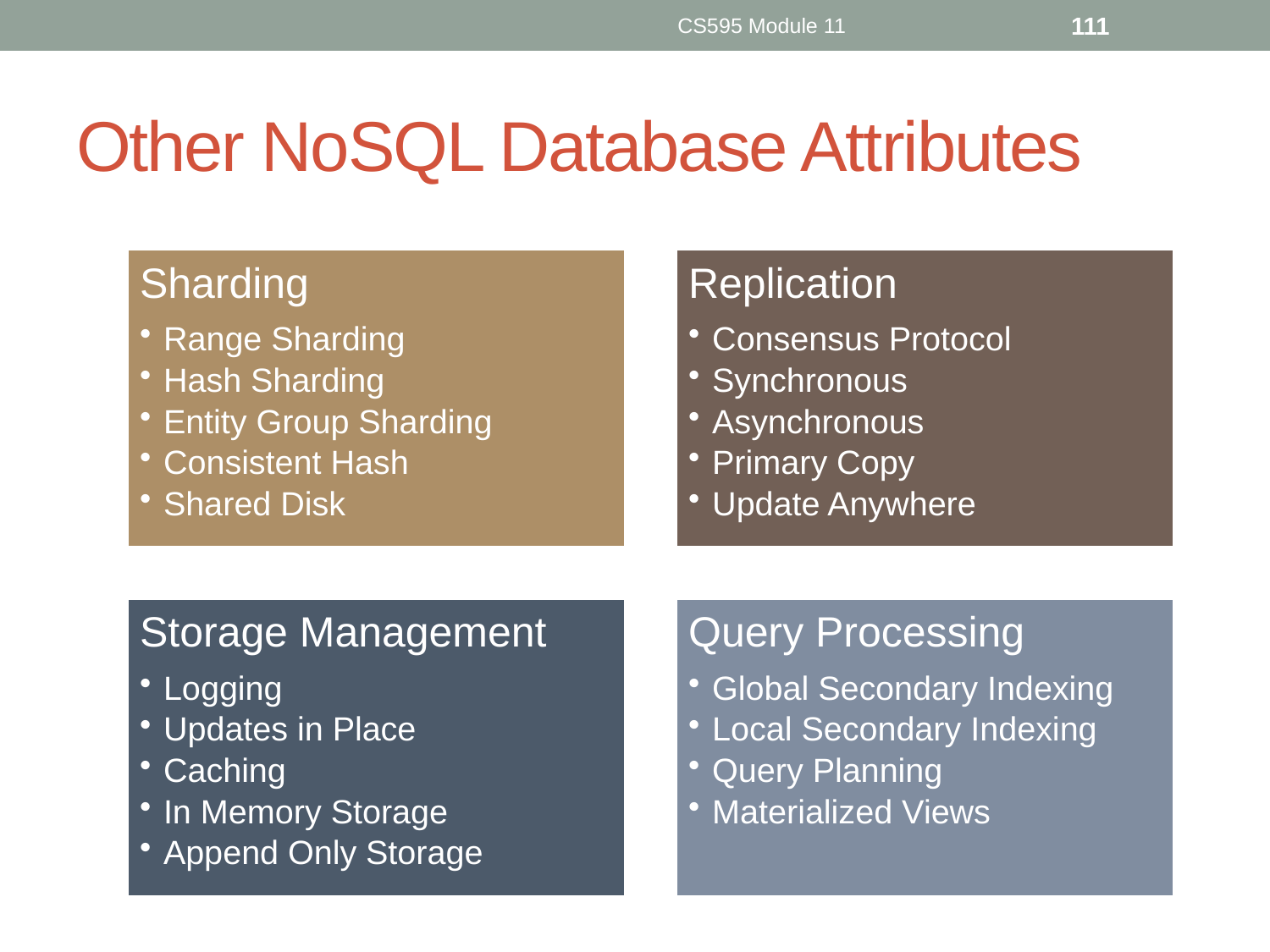

CS595 Module 11
111
# Other NoSQL Database Attributes
Sharding
Range Sharding
Hash Sharding
Entity Group Sharding
Consistent Hash
Shared Disk
Replication
Consensus Protocol
Synchronous
Asynchronous
Primary Copy
Update Anywhere
Storage Management
Logging
Updates in Place
Caching
In Memory Storage
Append Only Storage
Query Processing
Global Secondary Indexing
Local Secondary Indexing
Query Planning
Materialized Views